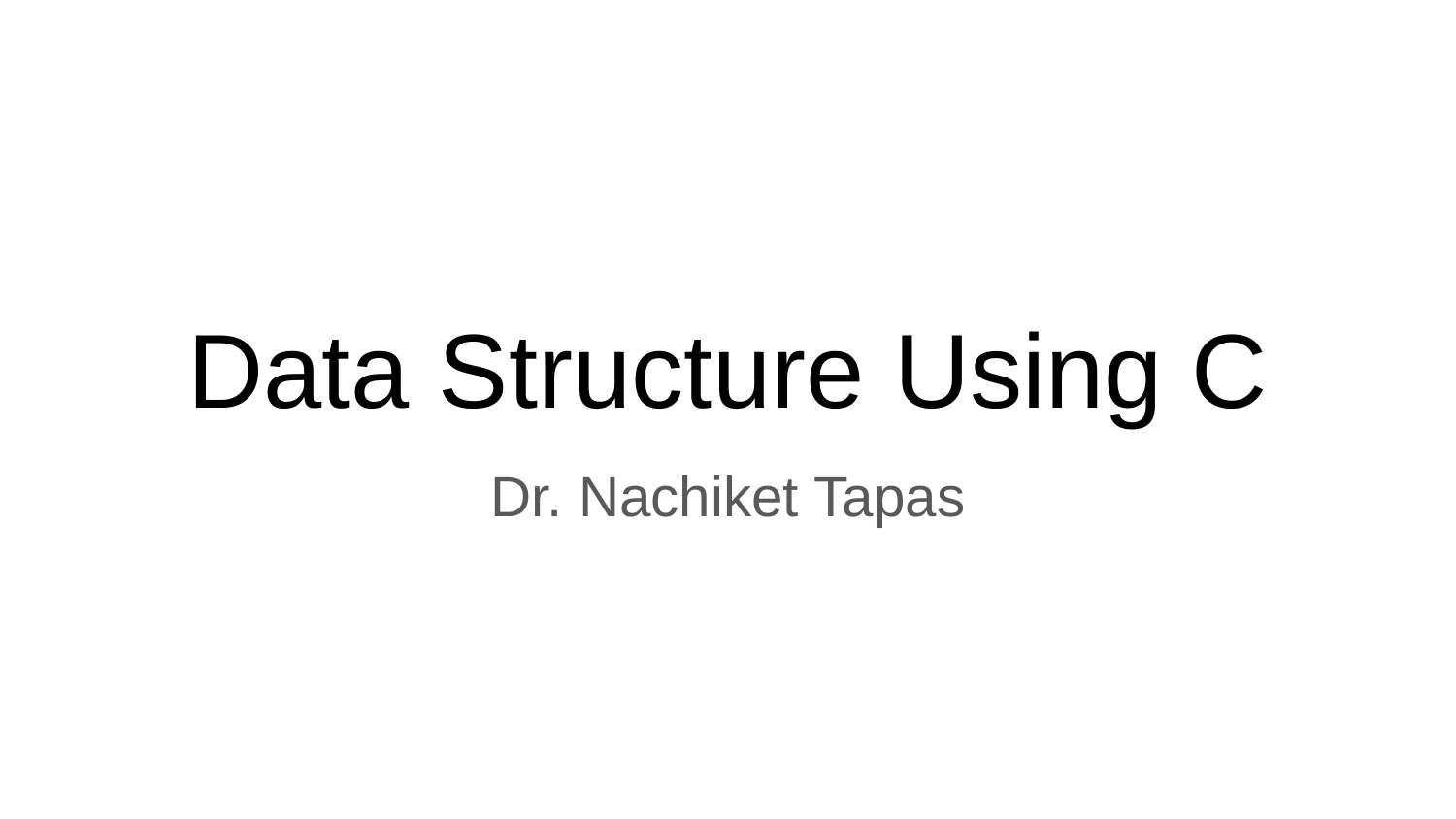

# Data Structure Using C
Dr. Nachiket Tapas